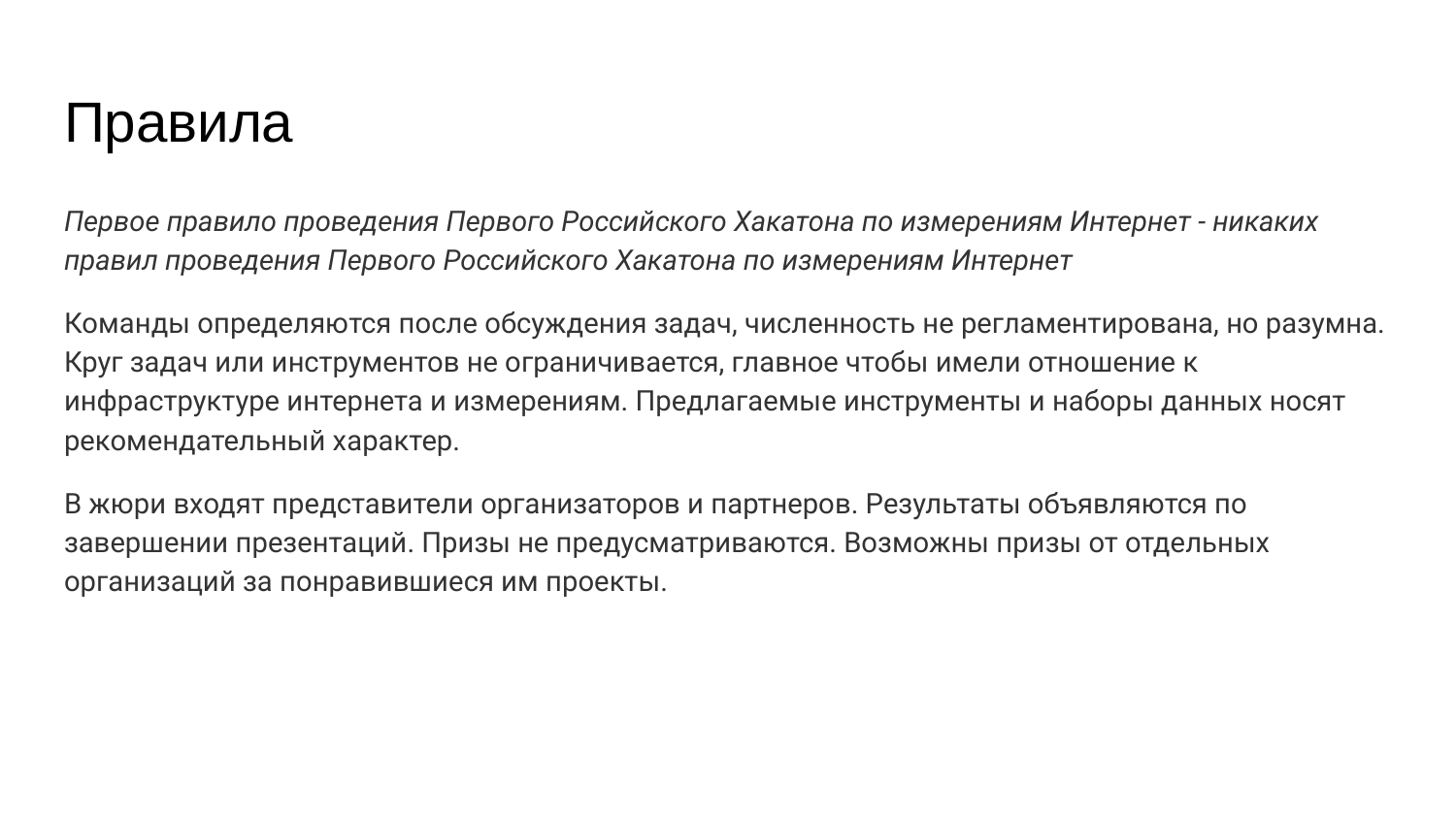

# Правила
Первое правило проведения Первого Российского Хакатона по измерениям Интернет - никаких правил проведения Первого Российского Хакатона по измерениям Интернет
Команды определяются после обсуждения задач, численность не регламентирована, но разумна. Круг задач или инструментов не ограничивается, главное чтобы имели отношение к инфраструктуре интернета и измерениям. Предлагаемые инструменты и наборы данных носят рекомендательный характер.
В жюри входят представители организаторов и партнеров. Результаты объявляются по завершении презентаций. Призы не предусматриваются. Возможны призы от отдельных организаций за понравившиеся им проекты.